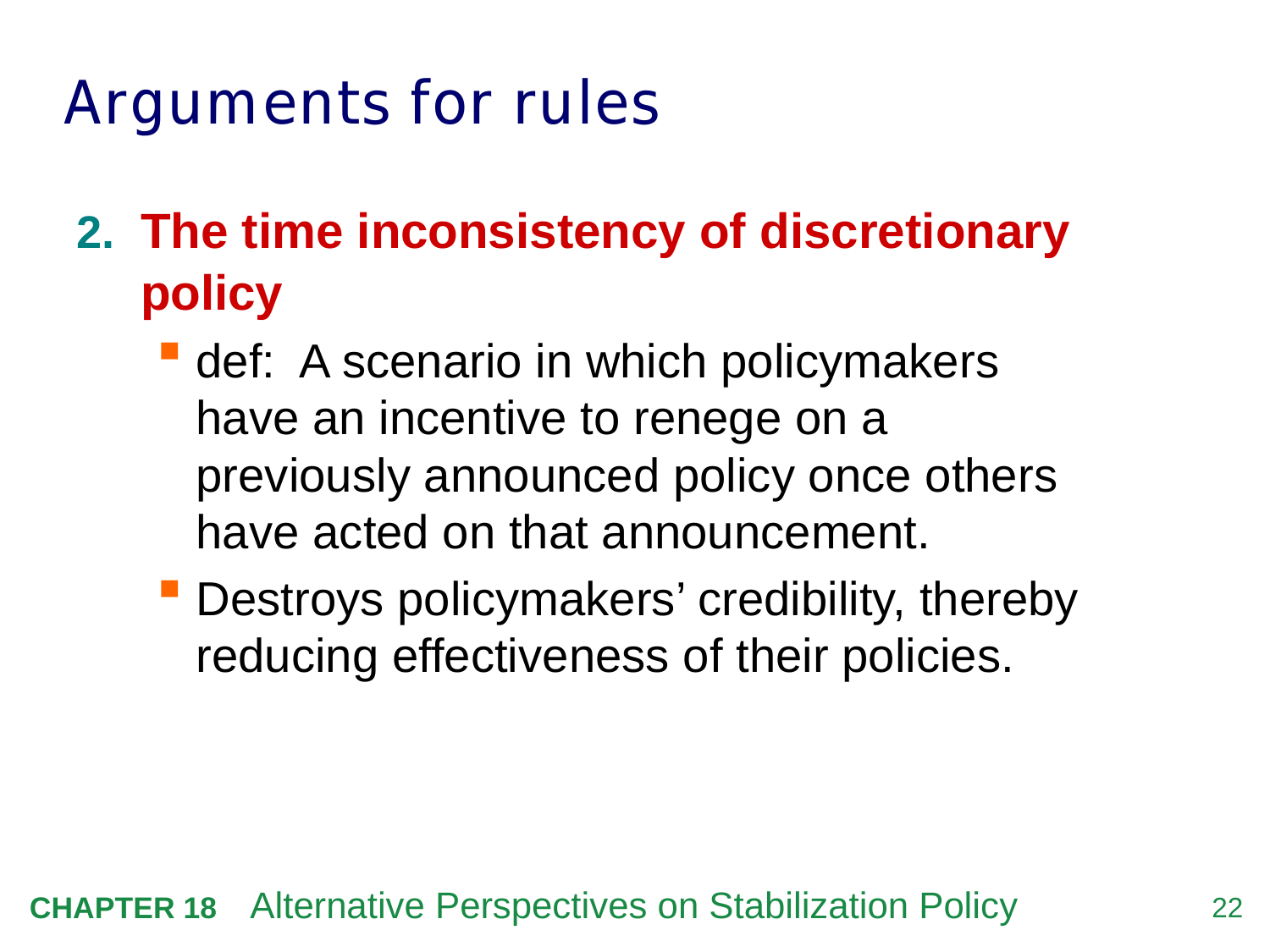

# Arguments for rules
2.	The time inconsistency of discretionary policy
def:  A scenario in which policymakers
have an incentive to renege on a
previously announced policy once others have acted on that announcement.
Destroys policymakers’ credibility, thereby reducing effectiveness of their policies.